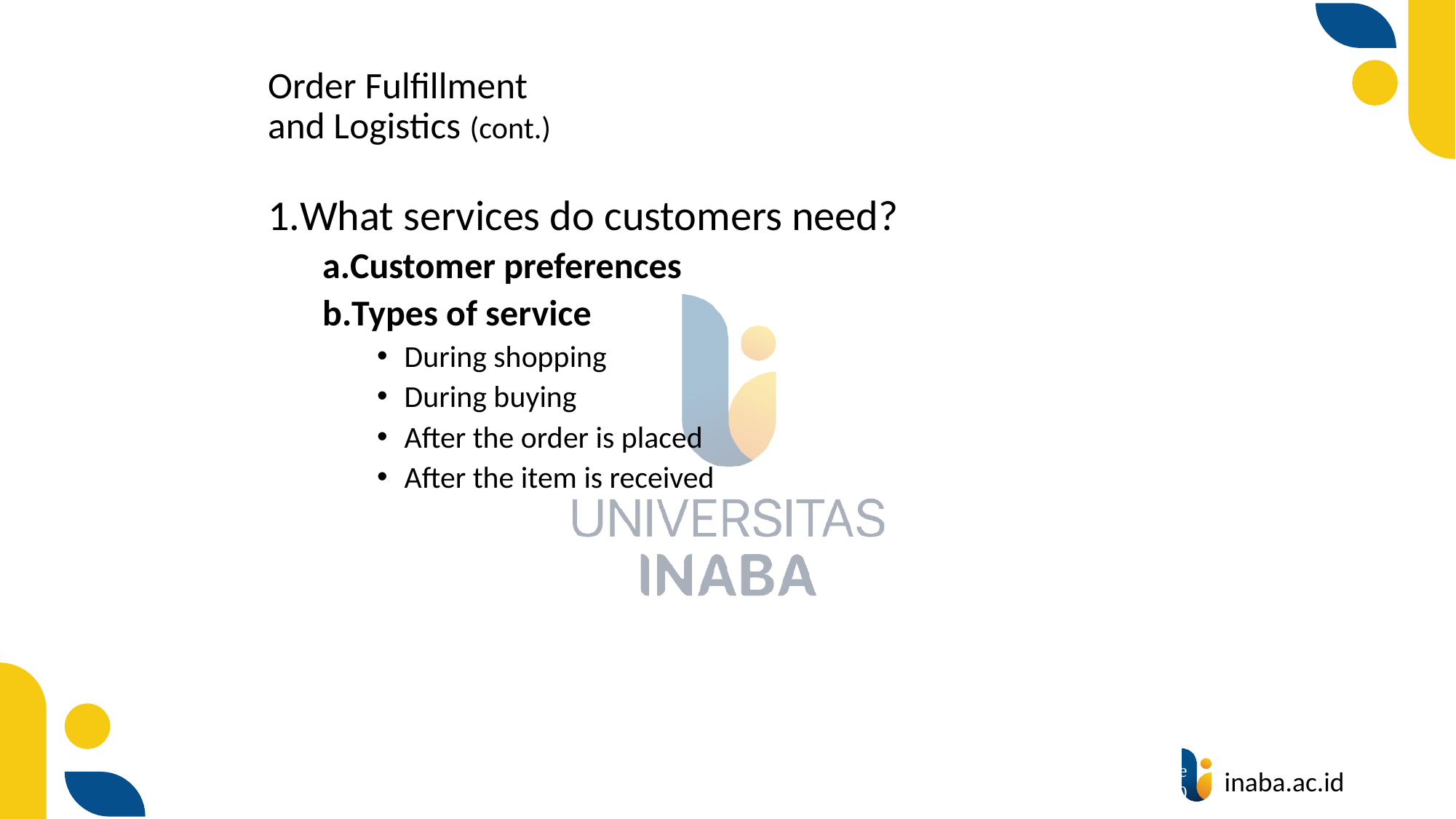

# Order Fulfillment and Logistics (cont.)
What services do customers need?
Customer preferences
Types of service
During shopping
During buying
After the order is placed
After the item is received
18
© Prentice Hall 2020